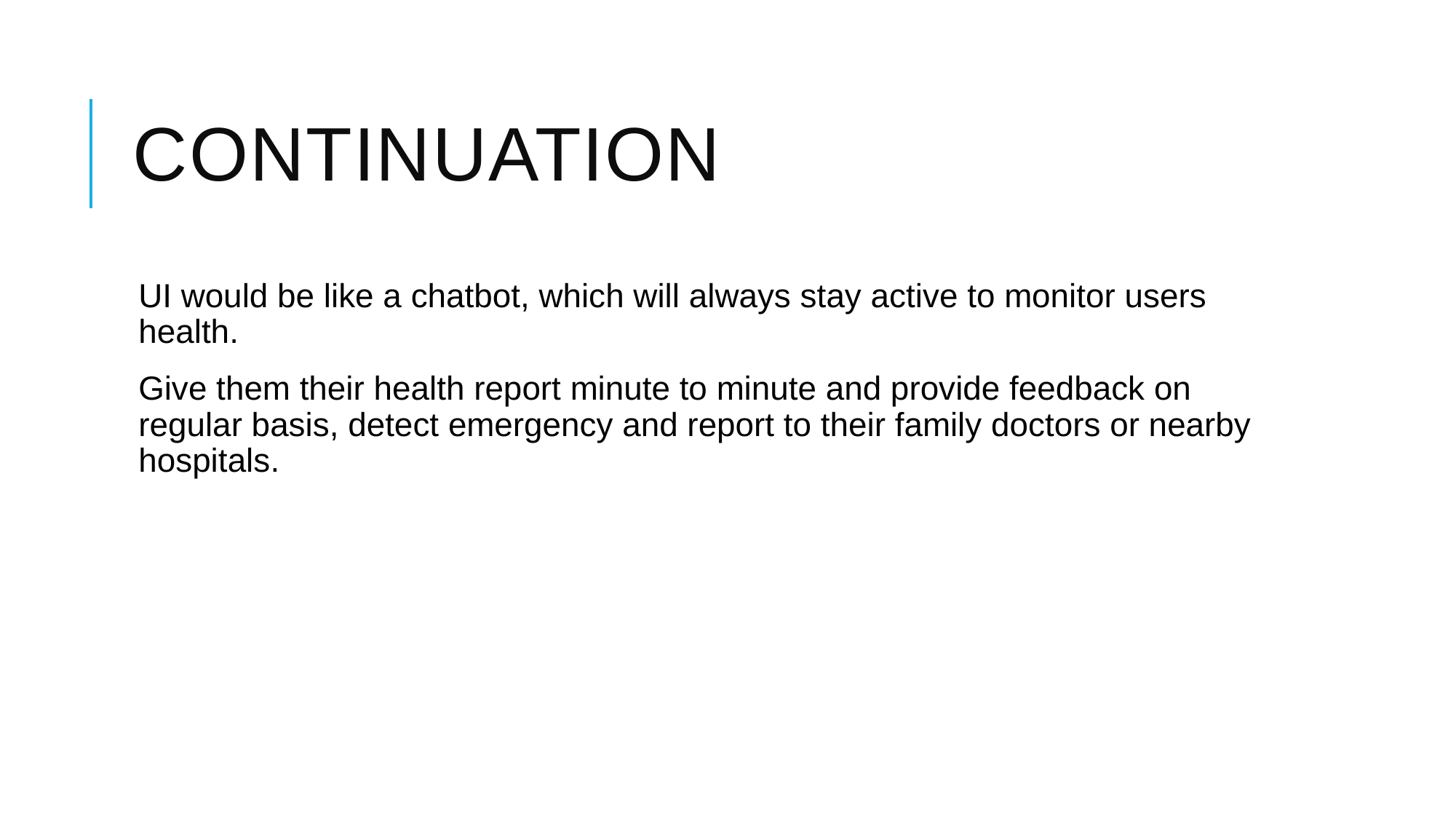

# Continuation
UI would be like a chatbot, which will always stay active to monitor users health.
Give them their health report minute to minute and provide feedback on regular basis, detect emergency and report to their family doctors or nearby hospitals.